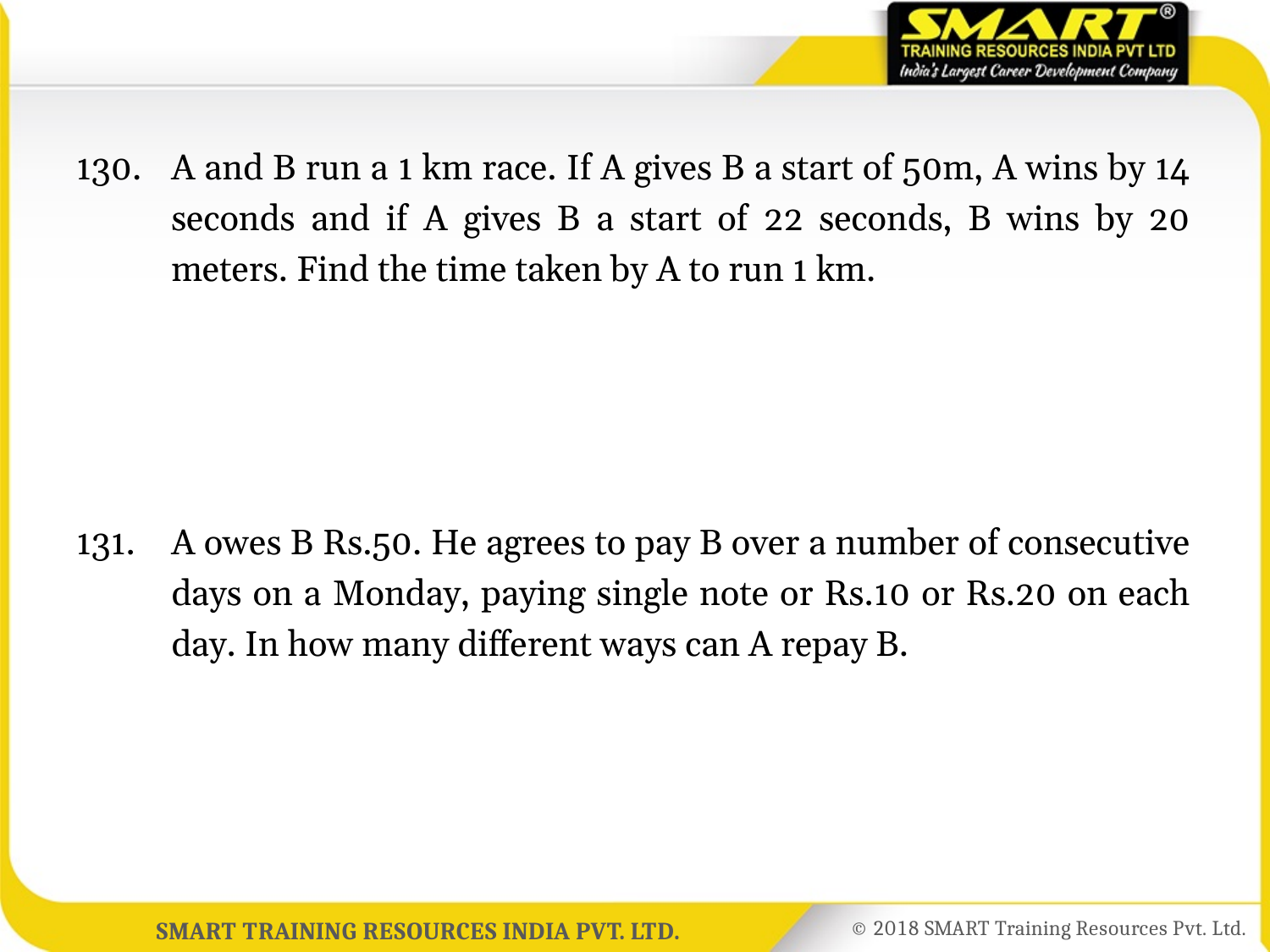

130.	A and B run a 1 km race. If A gives B a start of 50m, A wins by 14 seconds and if A gives B a start of 22 seconds, B wins by 20 meters. Find the time taken by A to run 1 km.

131.	A owes B Rs.50. He agrees to pay B over a number of consecutive days on a Monday, paying single note or Rs.10 or Rs.20 on each day. In how many different ways can A repay B.